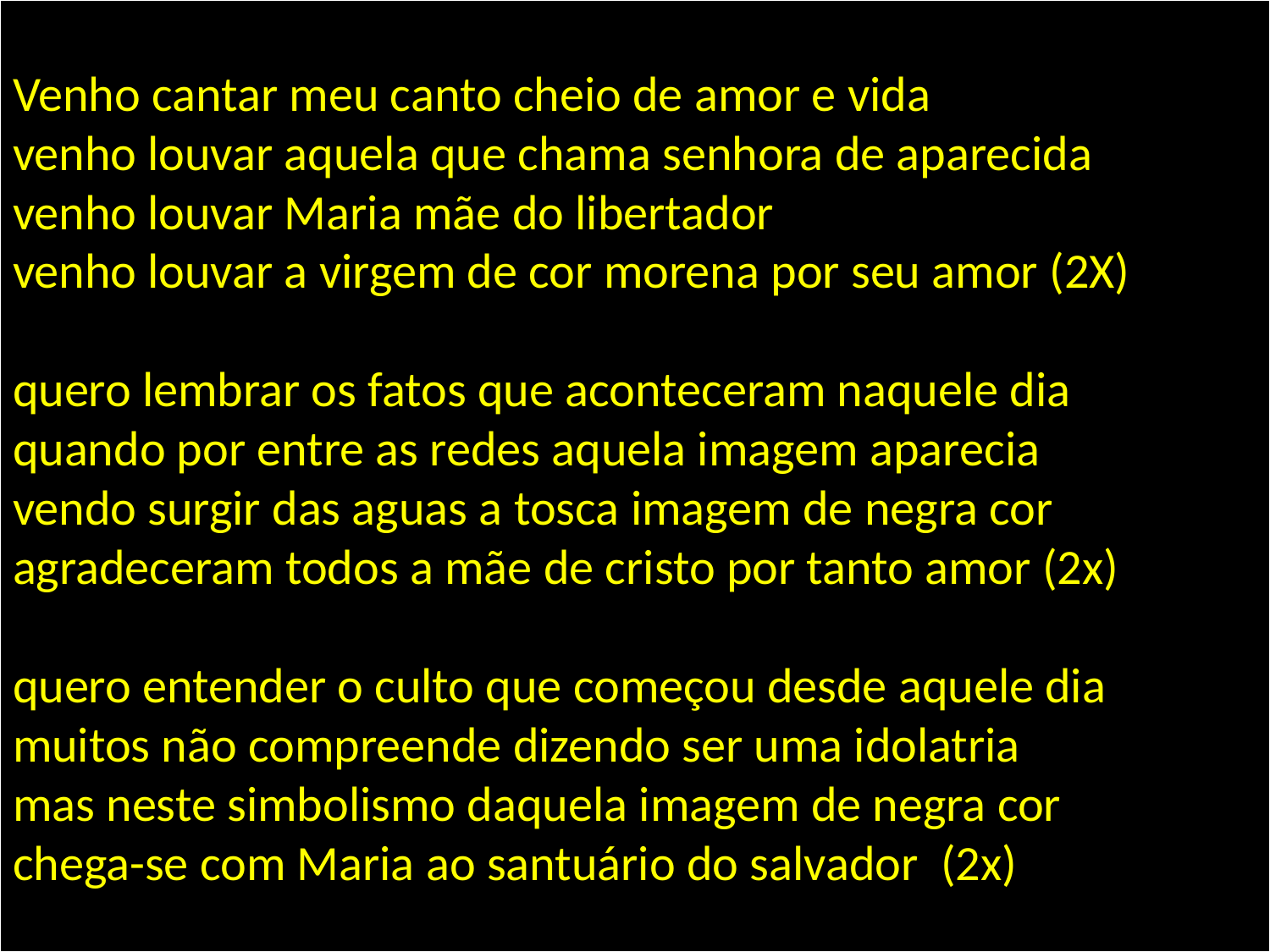

# Venho cantar meu canto cheio de amor e vida venho louvar aquela que chama senhora de aparecida venho louvar Maria mãe do libertador venho louvar a virgem de cor morena por seu amor (2X) quero lembrar os fatos que aconteceram naquele dia quando por entre as redes aquela imagem aparecia vendo surgir das aguas a tosca imagem de negra cor agradeceram todos a mãe de cristo por tanto amor (2x) quero entender o culto que começou desde aquele dia muitos não compreende dizendo ser uma idolatria mas neste simbolismo daquela imagem de negra cor chega-se com Maria ao santuário do salvador  (2x)